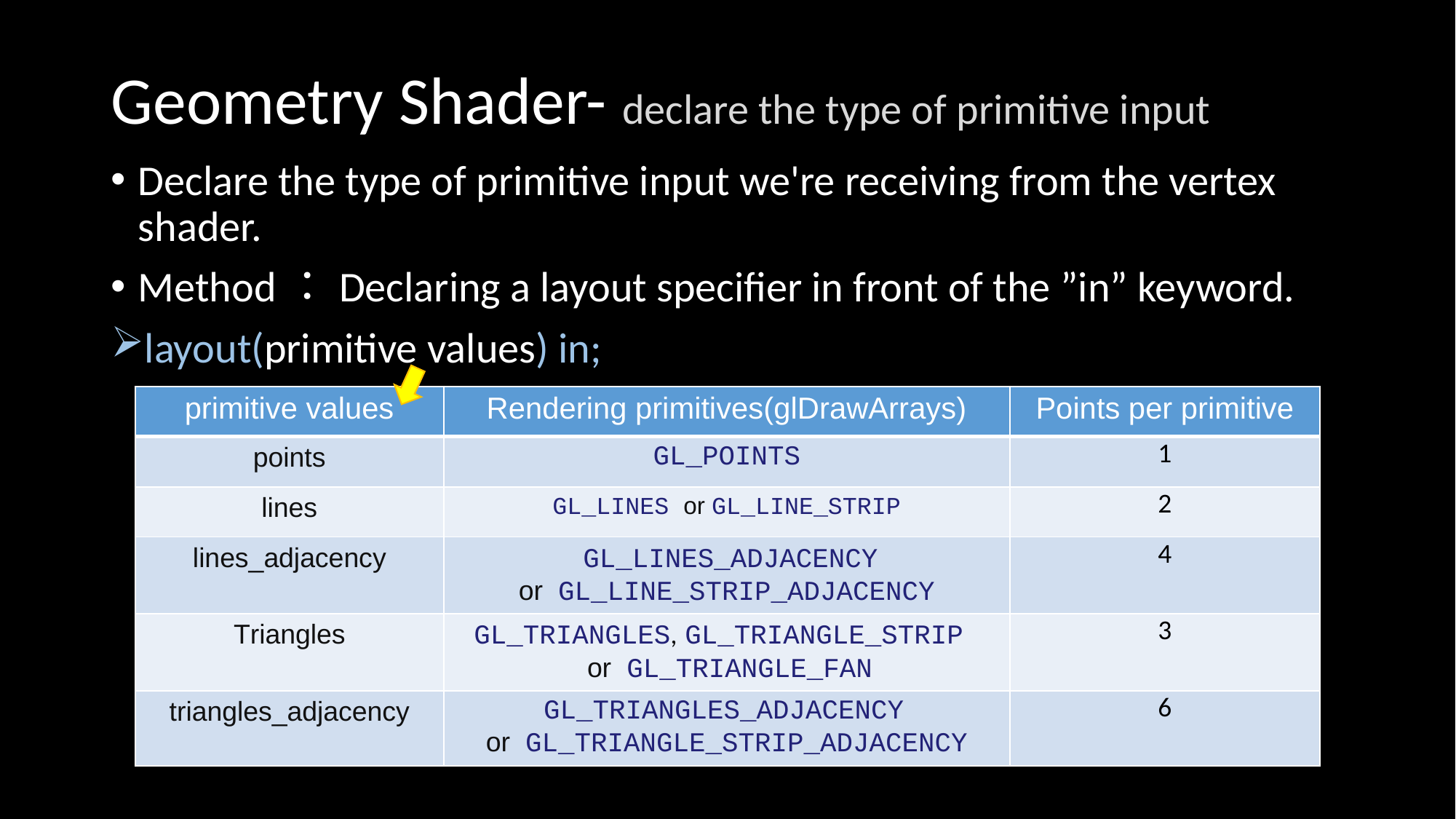

# Geometry Shader- declare the type of primitive input
Declare the type of primitive input we're receiving from the vertex shader.
Method：Declaring a layout specifier in front of the ”in” keyword.
layout(primitive values) in;

| primitive values | Rendering primitives(glDrawArrays) | Points per primitive |
| --- | --- | --- |
| points | GL\_POINTS | 1 |
| lines | GL\_LINES or GL\_LINE\_STRIP | 2 |
| lines\_adjacency | GL\_LINES\_ADJACENCY or  GL\_LINE\_STRIP\_ADJACENCY | 4 |
| Triangles | GL\_TRIANGLES, GL\_TRIANGLE\_STRIP  or  GL\_TRIANGLE\_FAN | 3 |
| triangles\_adjacency | GL\_TRIANGLES\_ADJACENCY  or  GL\_TRIANGLE\_STRIP\_ADJACENCY | 6 |